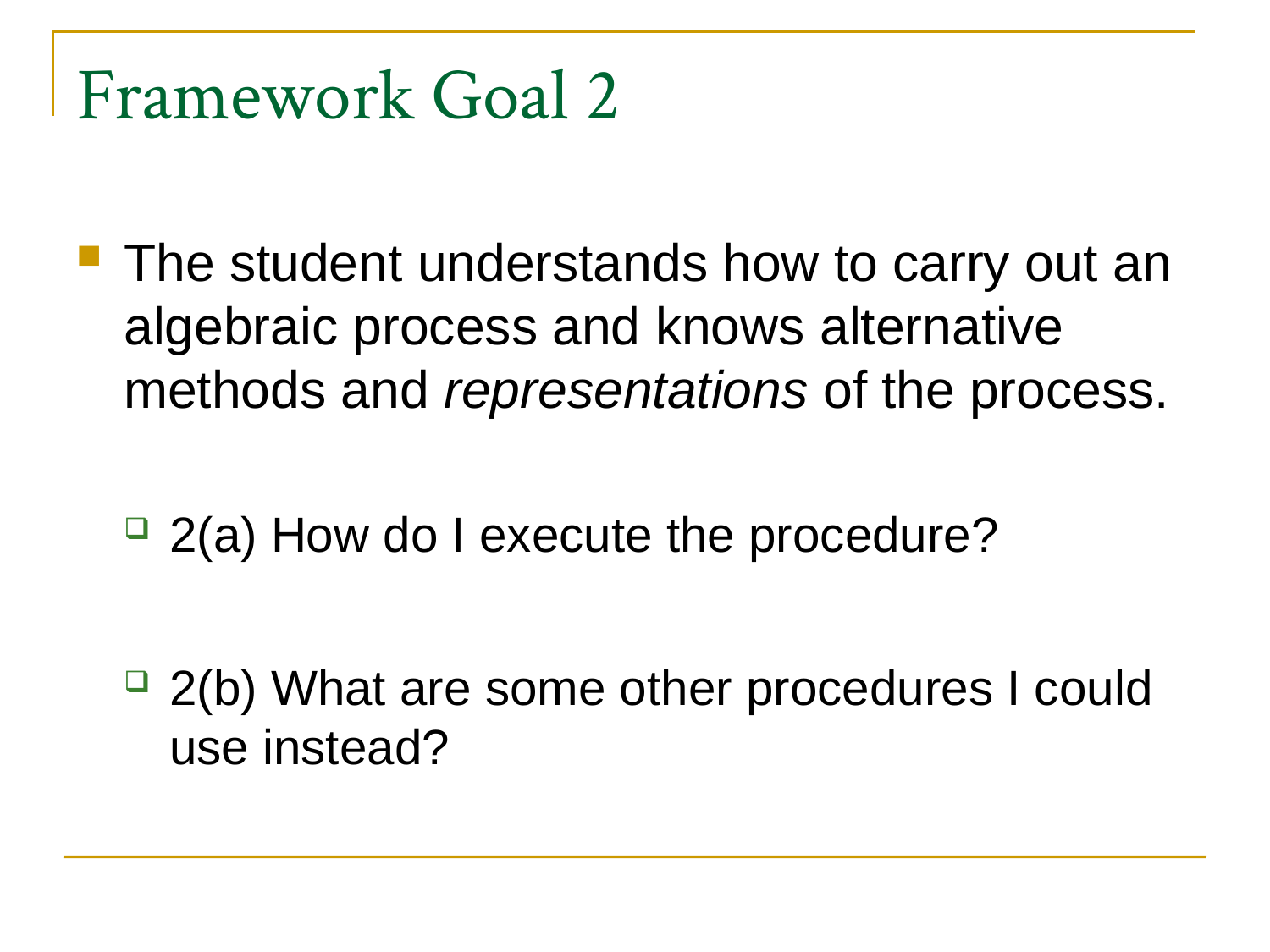

# Framework Goal 2
The student understands how to carry out an algebraic process and knows alternative methods and representations of the process.

2(a) How do I execute the procedure?

2(b) What are some other procedures I could use instead?